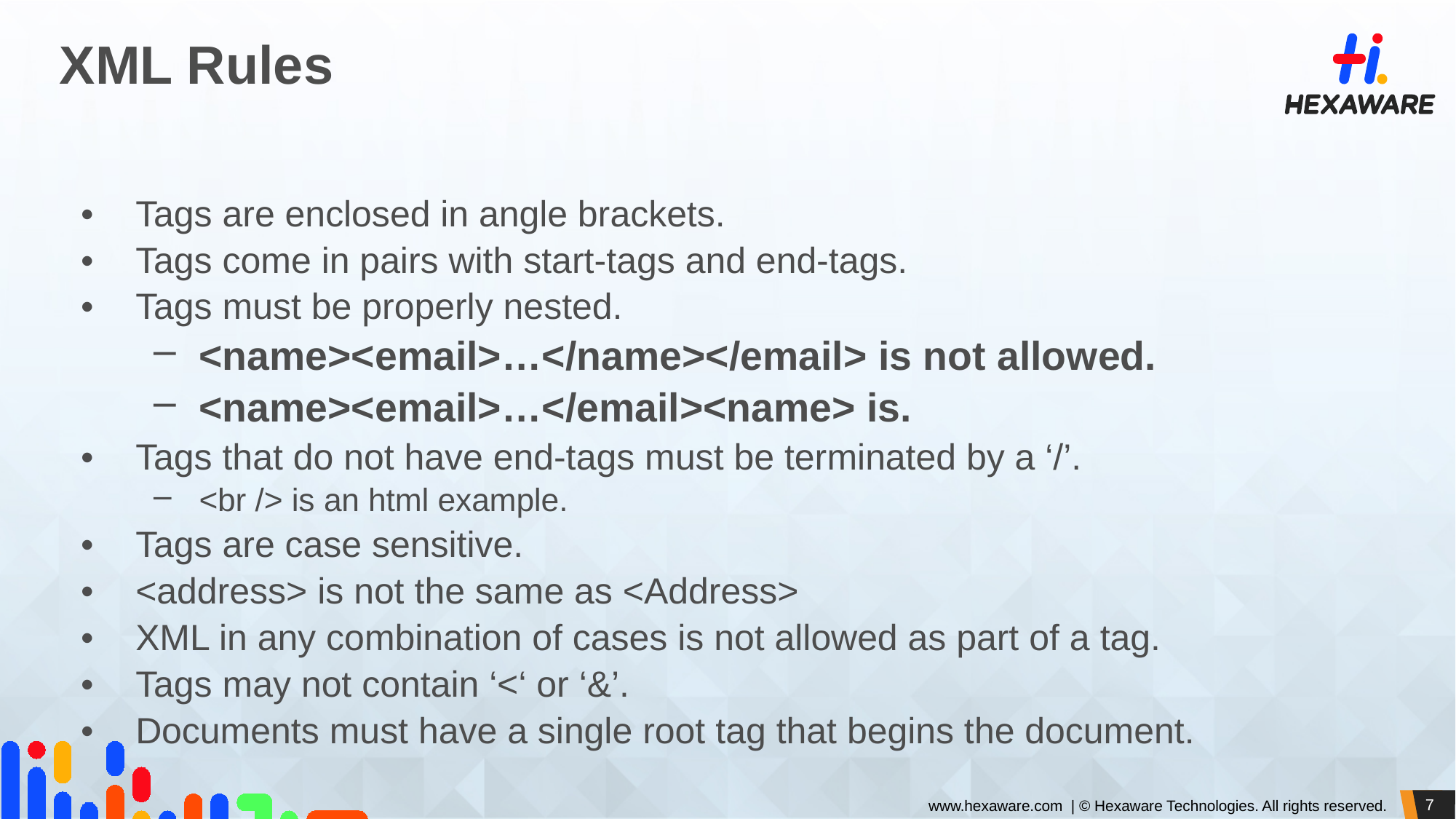

# XML Rules
Tags are enclosed in angle brackets.
Tags come in pairs with start-tags and end-tags.
Tags must be properly nested.
<name><email>…</name></email> is not allowed.
<name><email>…</email><name> is.
Tags that do not have end-tags must be terminated by a ‘/’.
<br /> is an html example.
Tags are case sensitive.
<address> is not the same as <Address>
XML in any combination of cases is not allowed as part of a tag.
Tags may not contain ‘<‘ or ‘&’.
Documents must have a single root tag that begins the document.